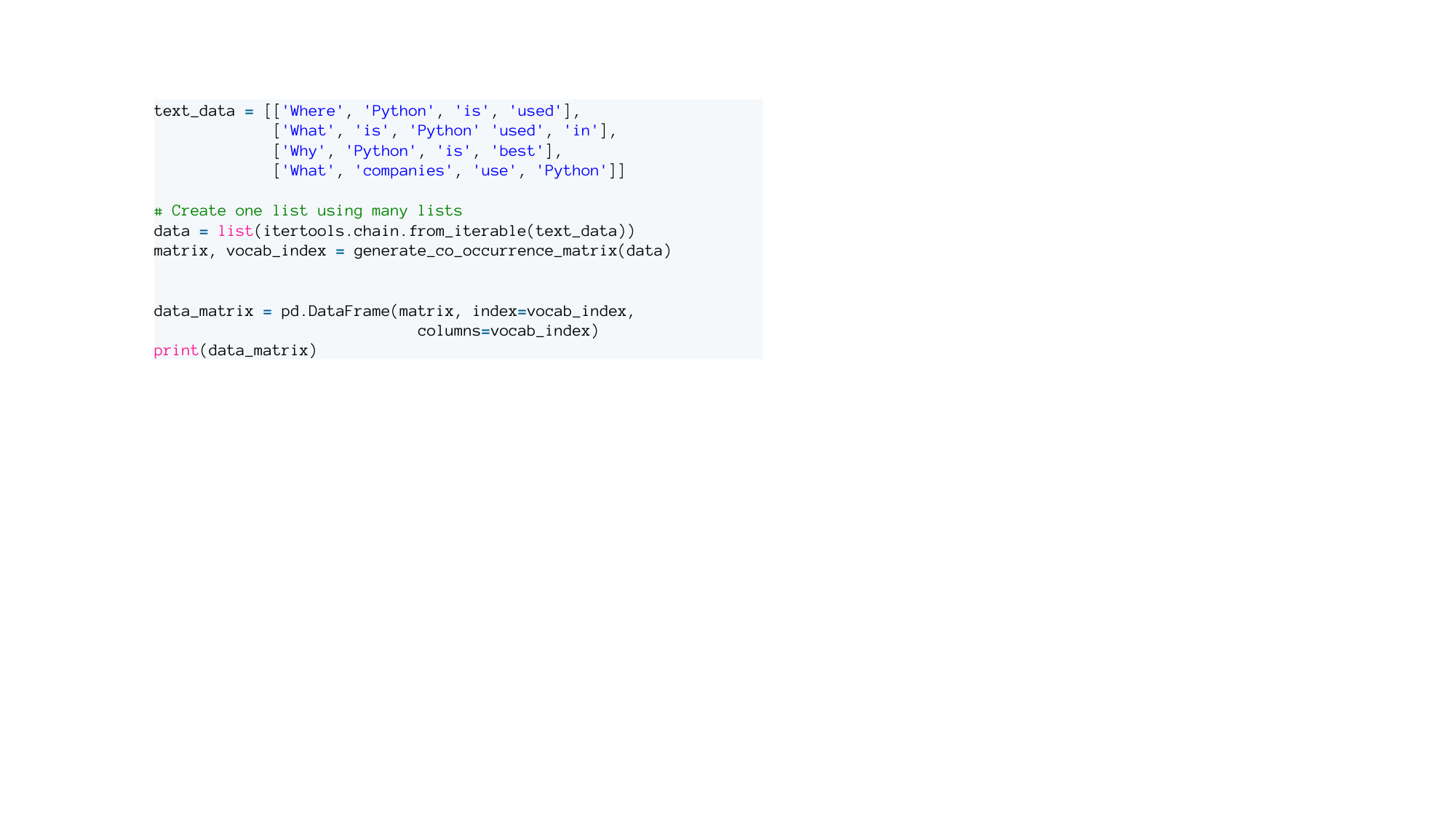

text_data = [['Where', 'Python', 'is', 'used'],
             ['What', 'is', 'Python' 'used', 'in'],
             ['Why', 'Python', 'is', 'best'],
             ['What', 'companies', 'use', 'Python']]

# Create one list using many lists
data = list(itertools.chain.from_iterable(text_data))
matrix, vocab_index = generate_co_occurrence_matrix(data)

data_matrix = pd.DataFrame(matrix, index=vocab_index,
                             columns=vocab_index)
print(data_matrix)